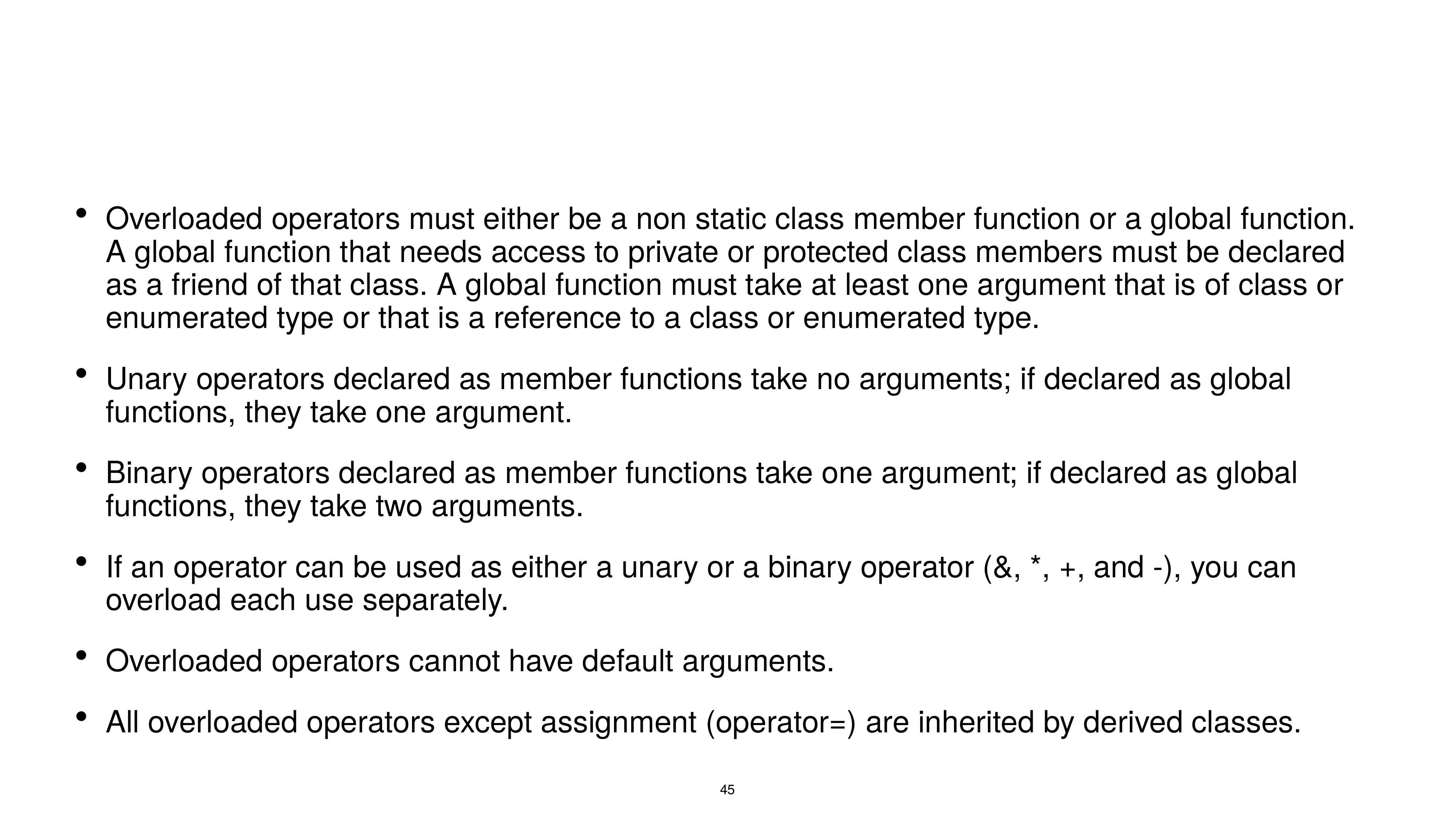

#
Overloaded operators must either be a non static class member function or a global function. A global function that needs access to private or protected class members must be declared as a friend of that class. A global function must take at least one argument that is of class or enumerated type or that is a reference to a class or enumerated type.
Unary operators declared as member functions take no arguments; if declared as global functions, they take one argument.
Binary operators declared as member functions take one argument; if declared as global functions, they take two arguments.
If an operator can be used as either a unary or a binary operator (&, *, +, and -), you can overload each use separately.
Overloaded operators cannot have default arguments.
All overloaded operators except assignment (operator=) are inherited by derived classes.
45